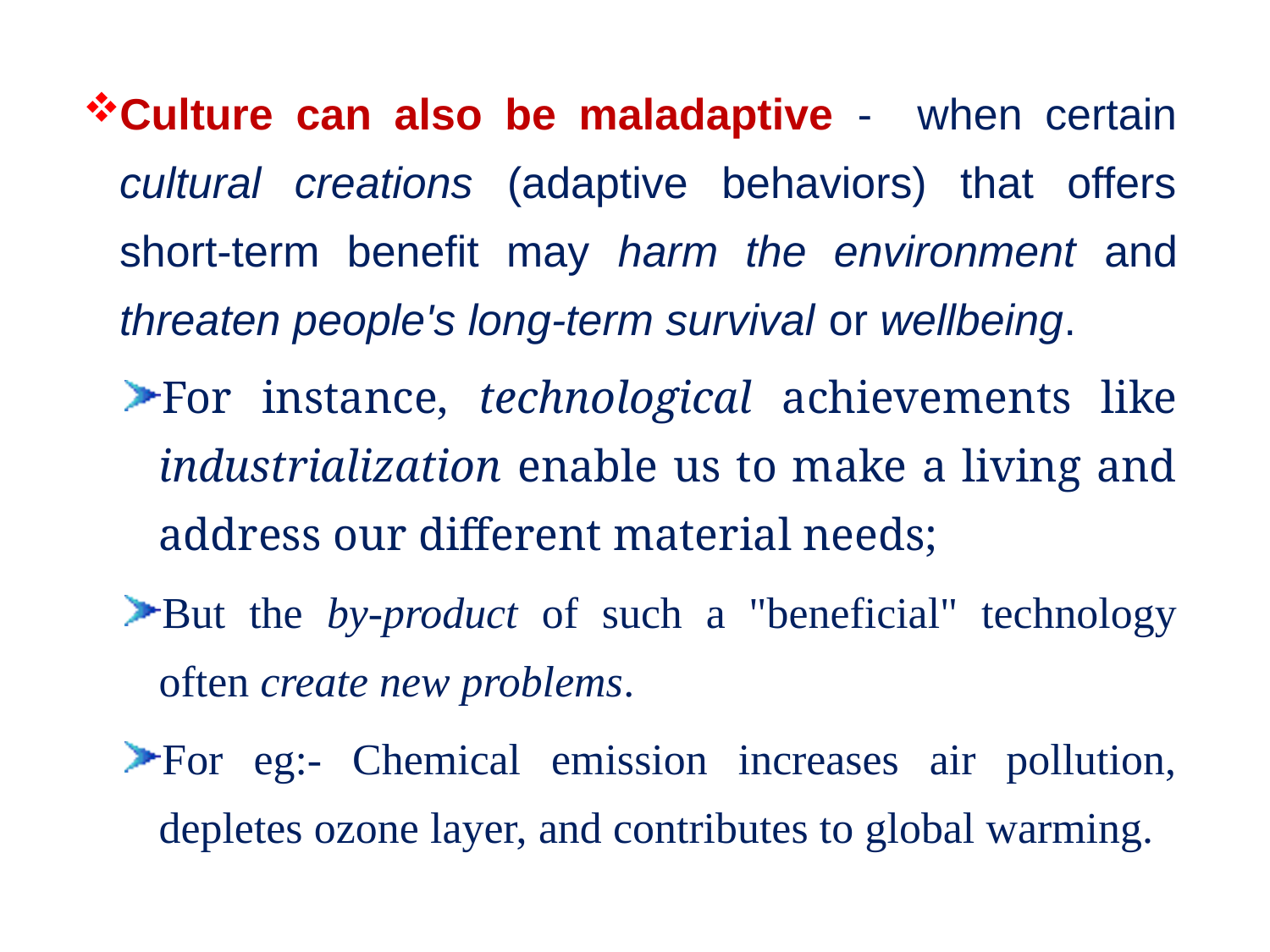

Culture can also be maladaptive -  when certain cultural creations (adaptive behaviors) that offers short-term benefit may harm the environment and threaten people's long-term survival or wellbeing.
For instance, technological achievements like industrialization enable us to make a living and address our different material needs;
But the by-product of such a "beneficial" technology often create new problems.
For eg:- Chemical emission increases air pollution, depletes ozone layer, and contributes to global warming.